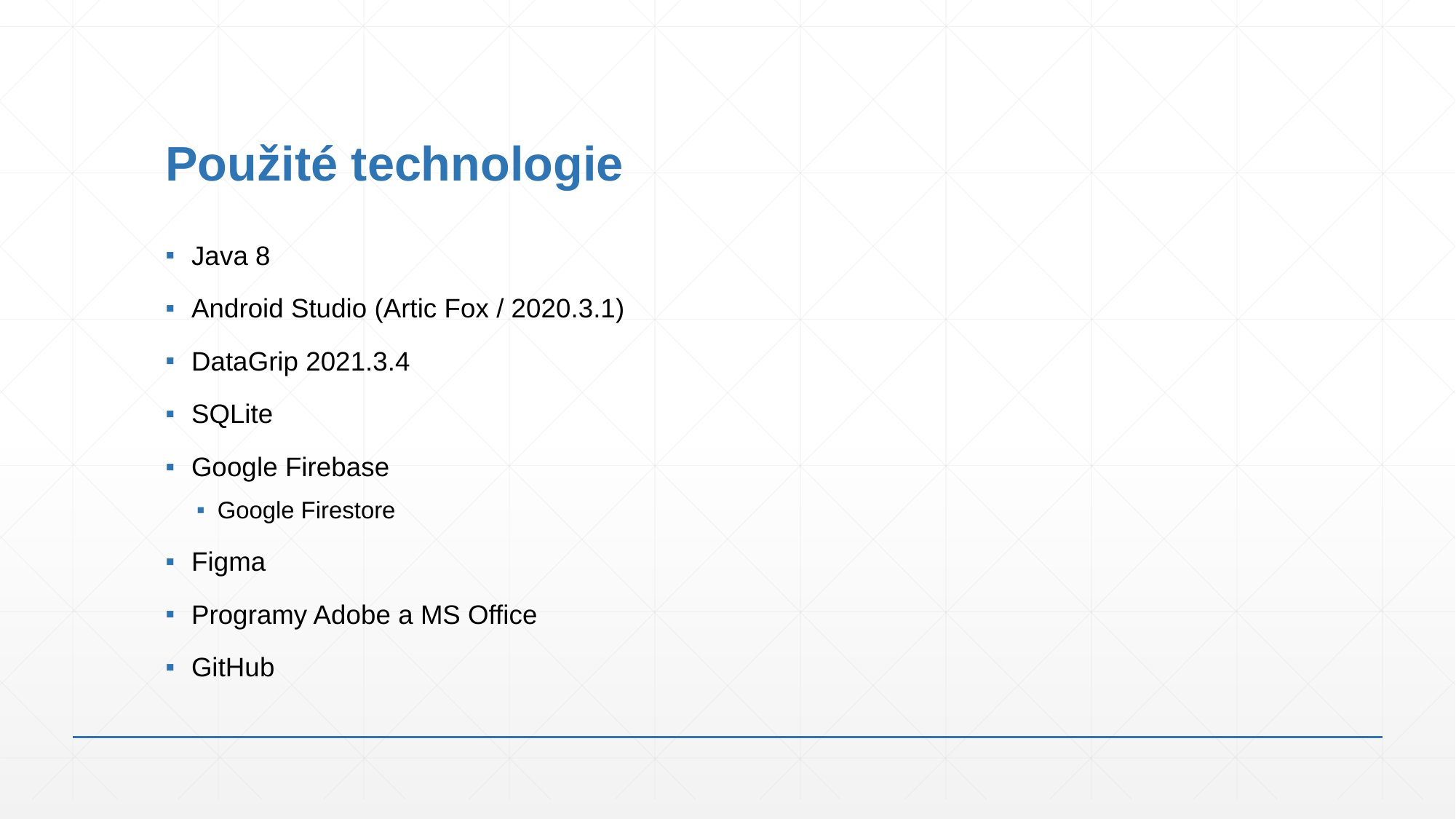

# Použité technologie
Java 8
Android Studio (Artic Fox / 2020.3.1)
DataGrip 2021.3.4
SQLite
Google Firebase
Google Firestore
Figma
Programy Adobe a MS Office
GitHub